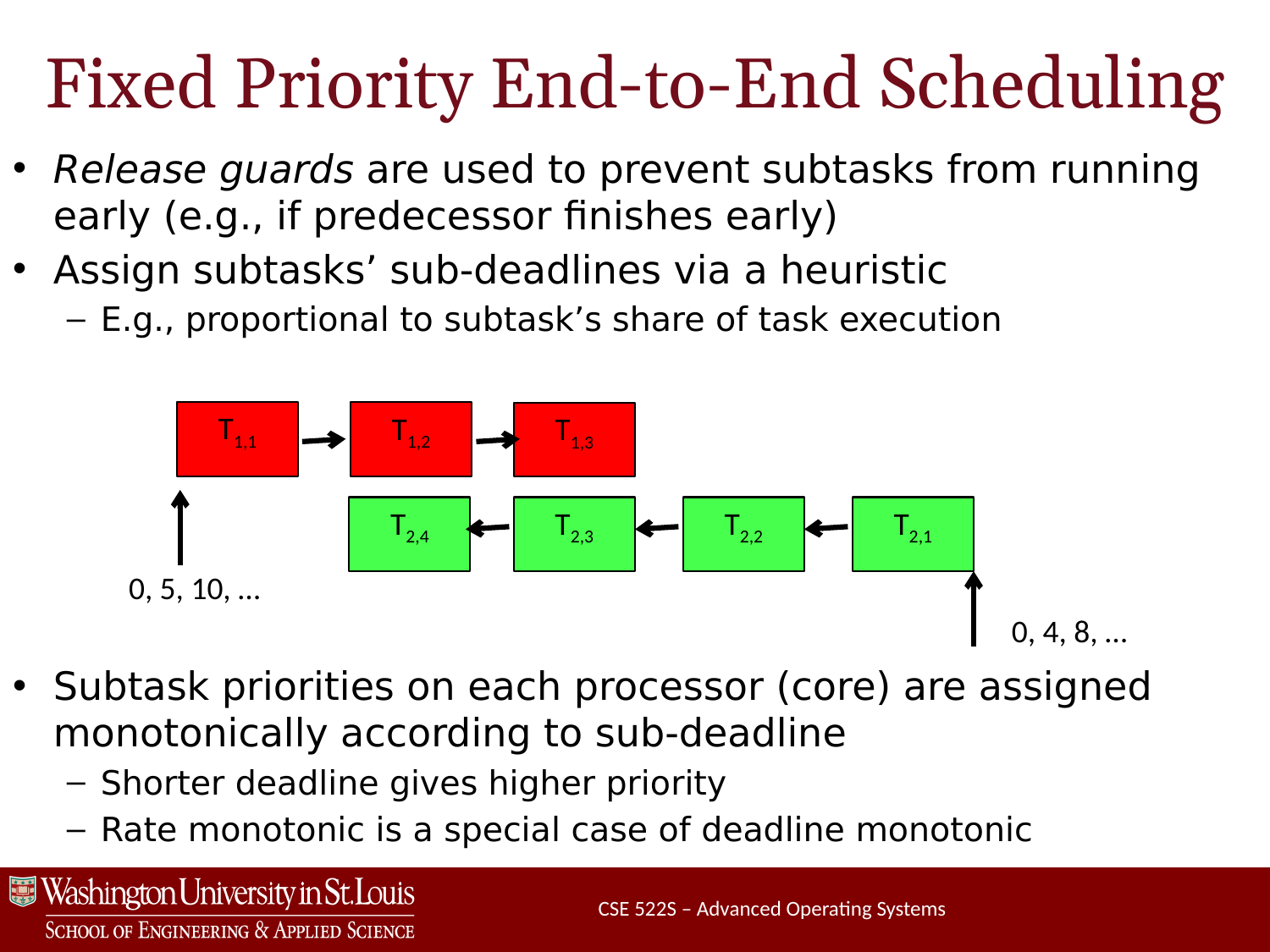

# Fixed Priority End-to-End Scheduling
Release guards are used to prevent subtasks from running early (e.g., if predecessor finishes early)
Assign subtasks’ sub-deadlines via a heuristic
E.g., proportional to subtask’s share of task execution

Subtask priorities on each processor (core) are assigned monotonically according to sub-deadline
Shorter deadline gives higher priority
Rate monotonic is a special case of deadline monotonic
Τ1,1
Τ1,2
Τ1,3
Τ2,4
Τ2,3
Τ2,2
Τ2,1
0, 5, 10, …
0, 4, 8, …
CSE 522S – Advanced Operating Systems